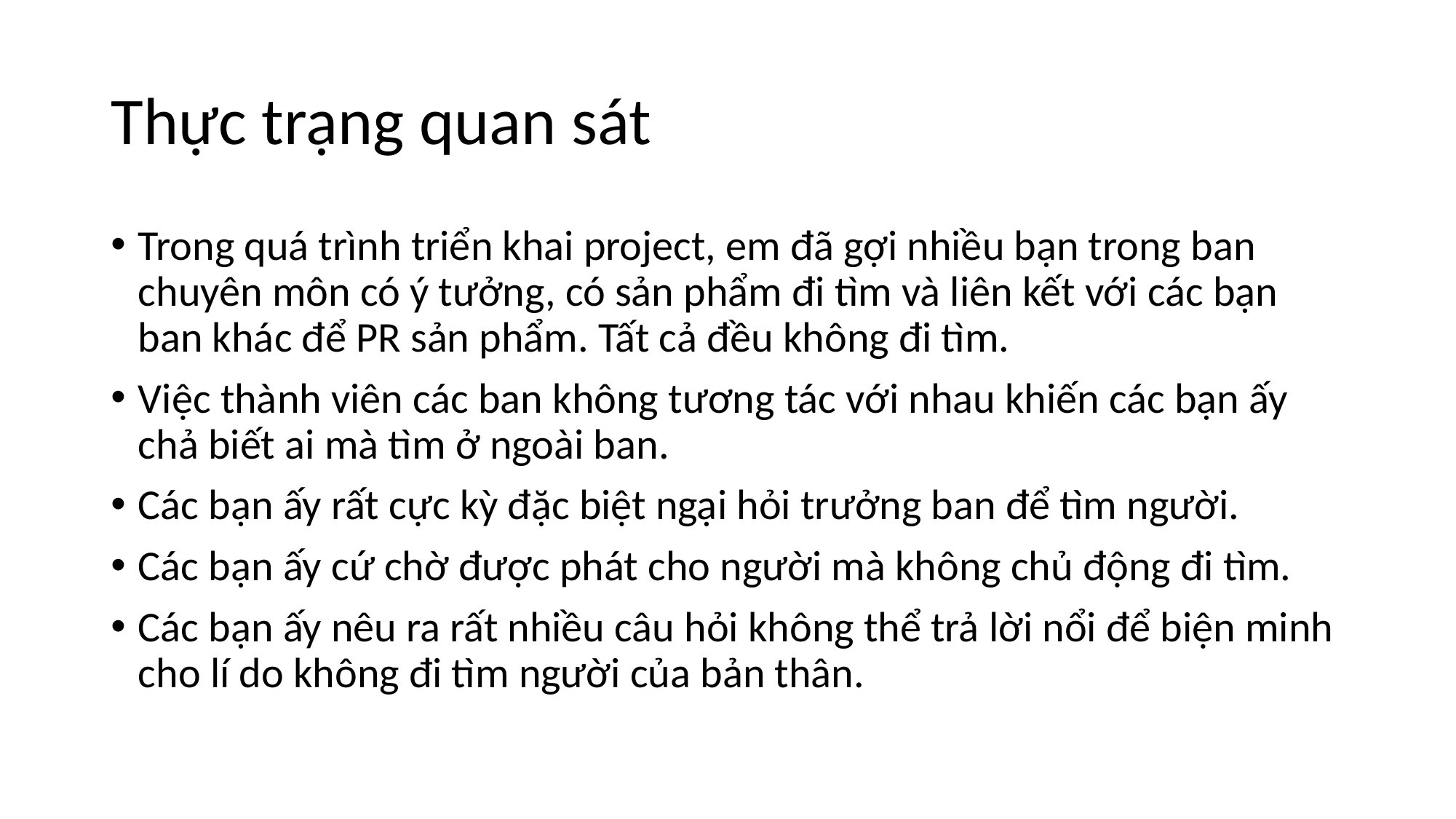

# Thực trạng quan sát
Trong quá trình triển khai project, em đã gợi nhiều bạn trong ban chuyên môn có ý tưởng, có sản phẩm đi tìm và liên kết với các bạn ban khác để PR sản phẩm. Tất cả đều không đi tìm.
Việc thành viên các ban không tương tác với nhau khiến các bạn ấy chả biết ai mà tìm ở ngoài ban.
Các bạn ấy rất cực kỳ đặc biệt ngại hỏi trưởng ban để tìm người.
Các bạn ấy cứ chờ được phát cho người mà không chủ động đi tìm.
Các bạn ấy nêu ra rất nhiều câu hỏi không thể trả lời nổi để biện minh cho lí do không đi tìm người của bản thân.